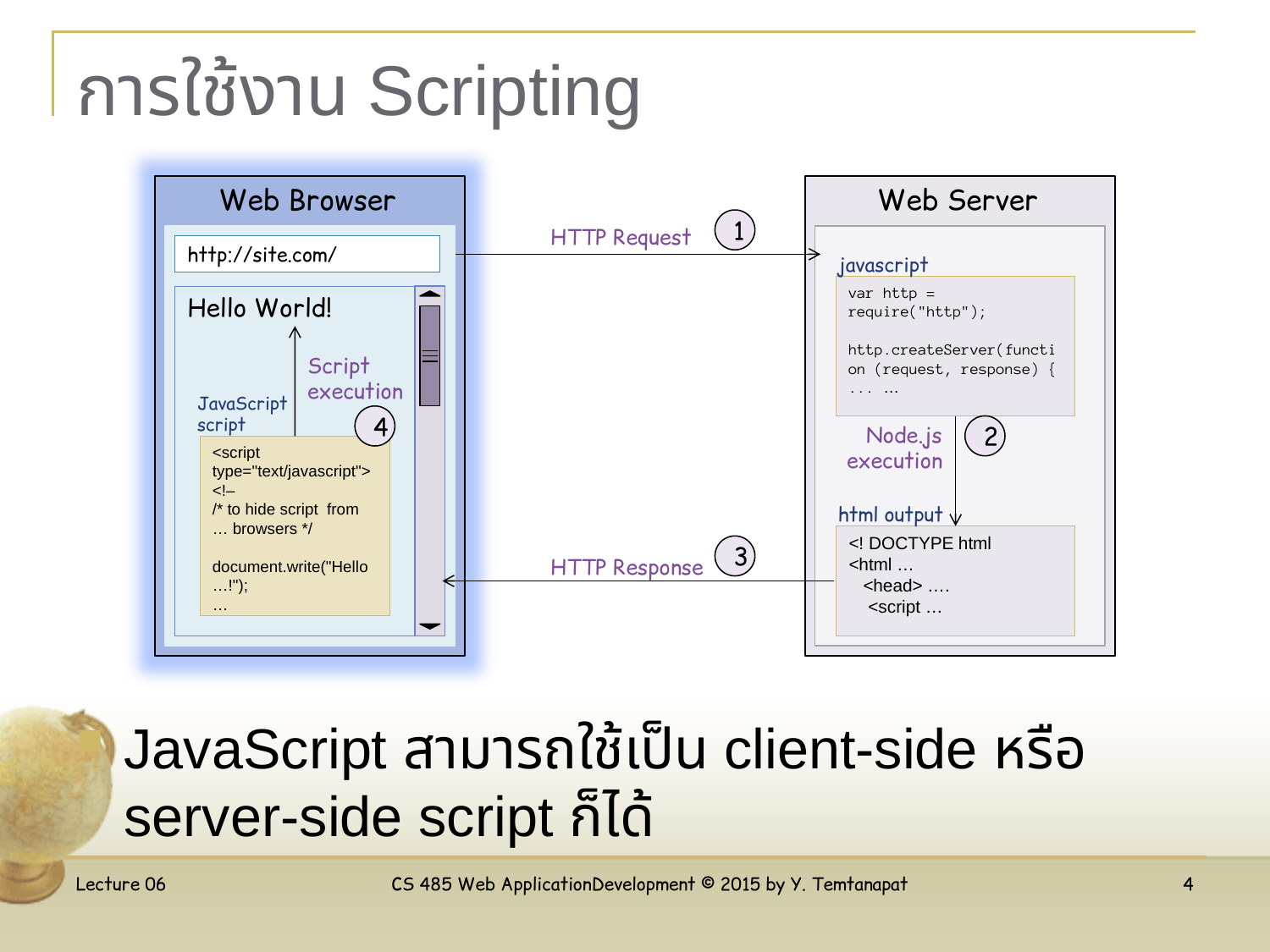

# การใช้งาน Scripting

Web Browser

http://site.com/

Web Server
1
HTTP Request

javascript
var http = require("http");

http.createServer(function (request, response) {
... …
Hello World!
Script execution
4
JavaScript
script
Node.js
execution
2
<script type="text/javascript">
<!–
/* to hide script  from … browsers */

document.write("Hello …!");
…
html output
<! DOCTYPE html
<html …
   <head> ….
    <script …

3
HTTP Response
JavaScript สามารถใช้เป็น client-side หรือ server-side script ก็ได้
Lecture 06
CS 485 Web ApplicationDevelopment © 2015 by Y. Temtanapat
4